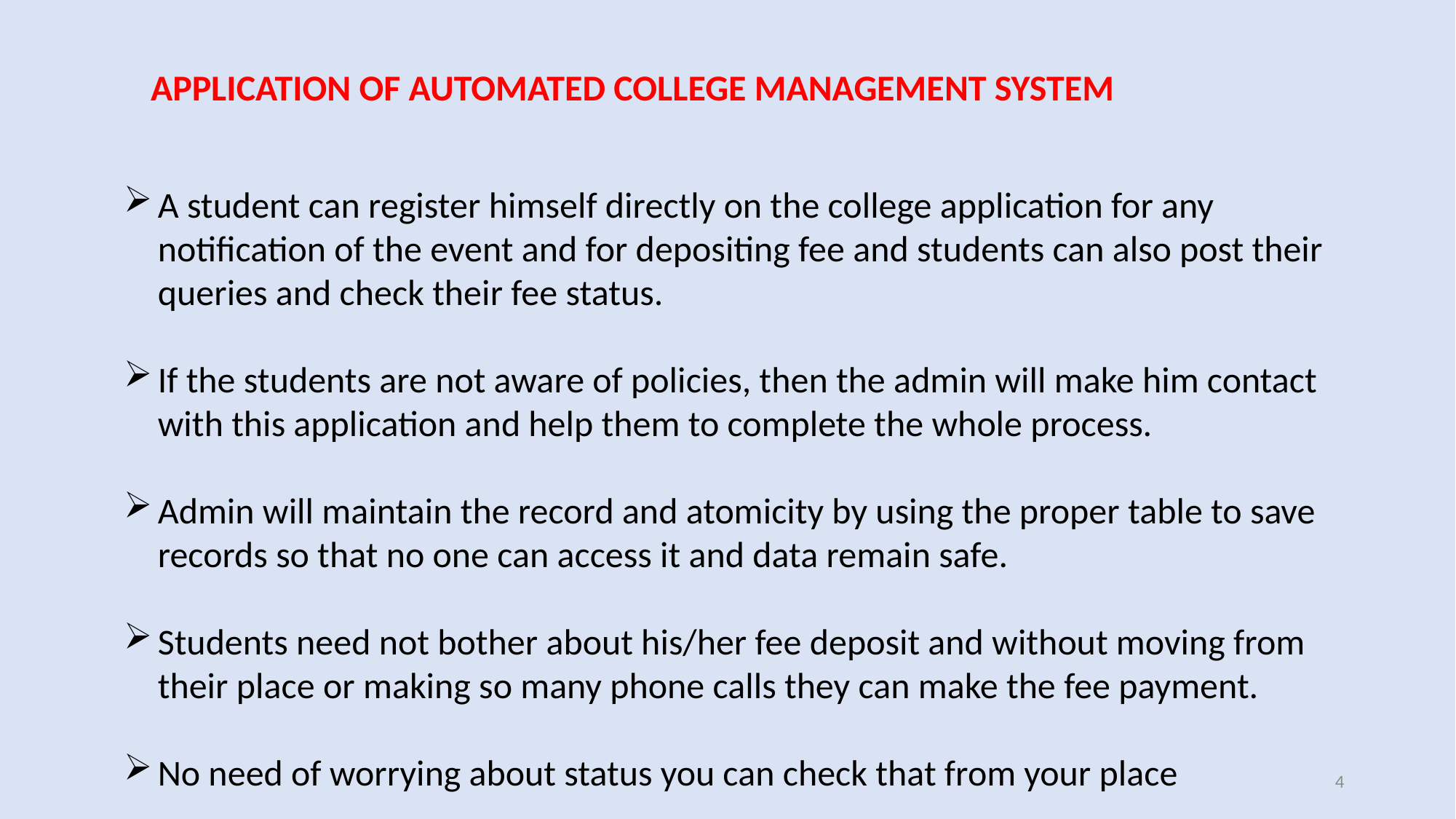

APPLICATION OF AUTOMATED COLLEGE MANAGEMENT SYSTEM
A student can register himself directly on the college application for any notification of the event and for depositing fee and students can also post their queries and check their fee status.

If the students are not aware of policies, then the admin will make him contact with this application and help them to complete the whole process.

Admin will maintain the record and atomicity by using the proper table to save records so that no one can access it and data remain safe.

Students need not bother about his/her fee deposit and without moving from their place or making so many phone calls they can make the fee payment.

No need of worrying about status you can check that from your place
4